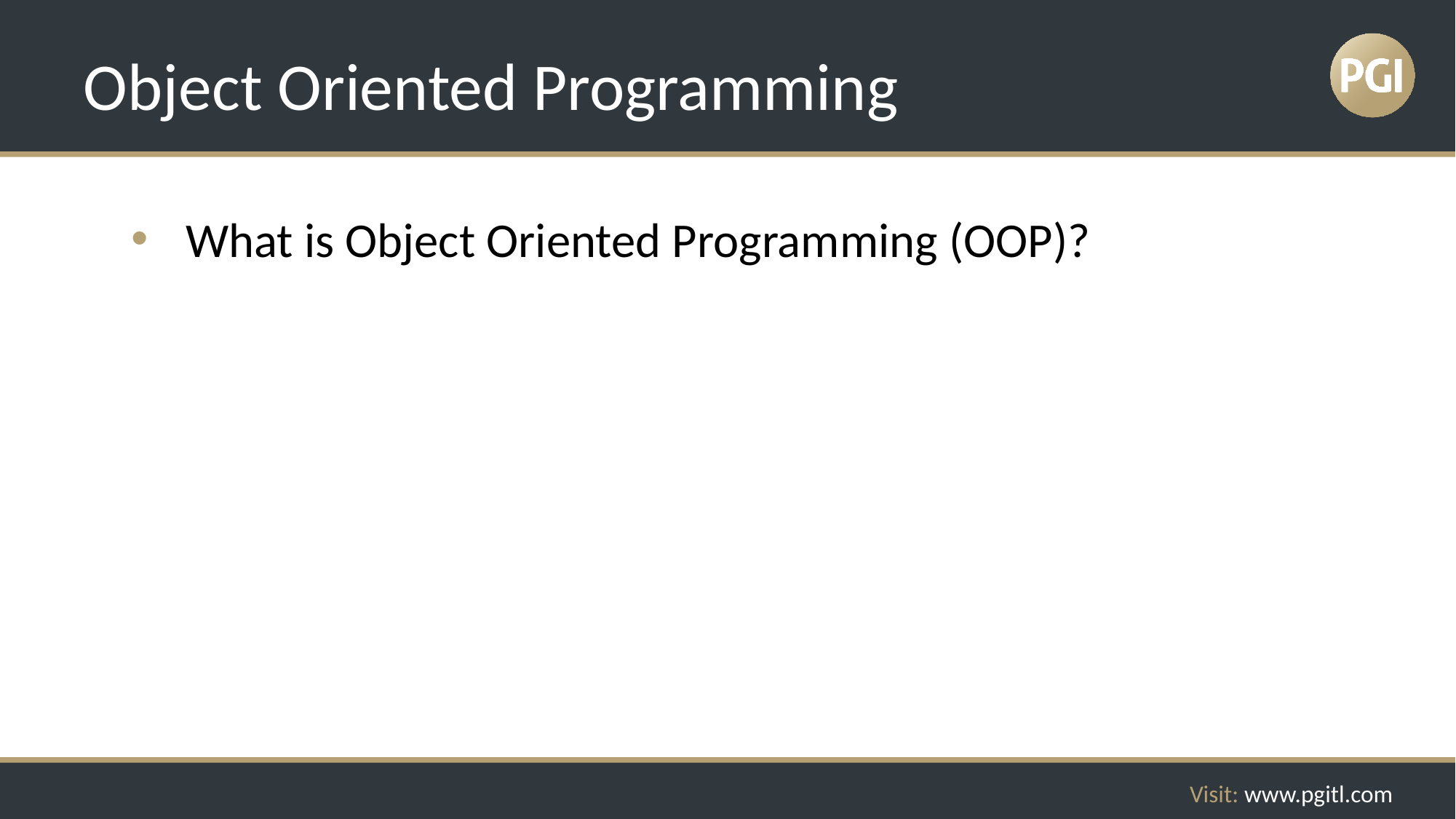

# Object Oriented Programming
What is Object Oriented Programming (OOP)?